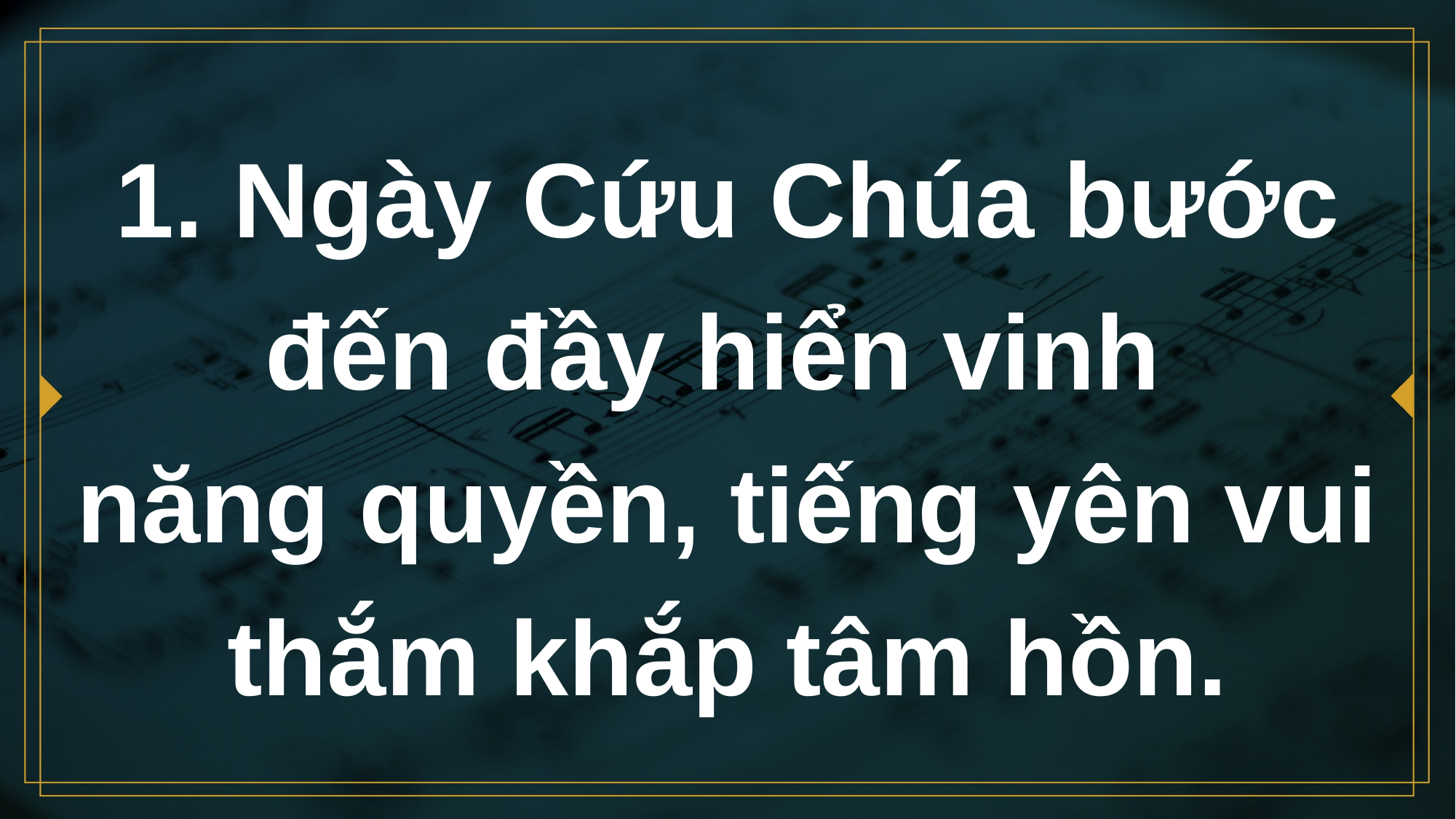

# 1. Ngày Cứu Chúa bước đến đầy hiển vinh năng quyền, tiếng yên vui thắm khắp tâm hồn.